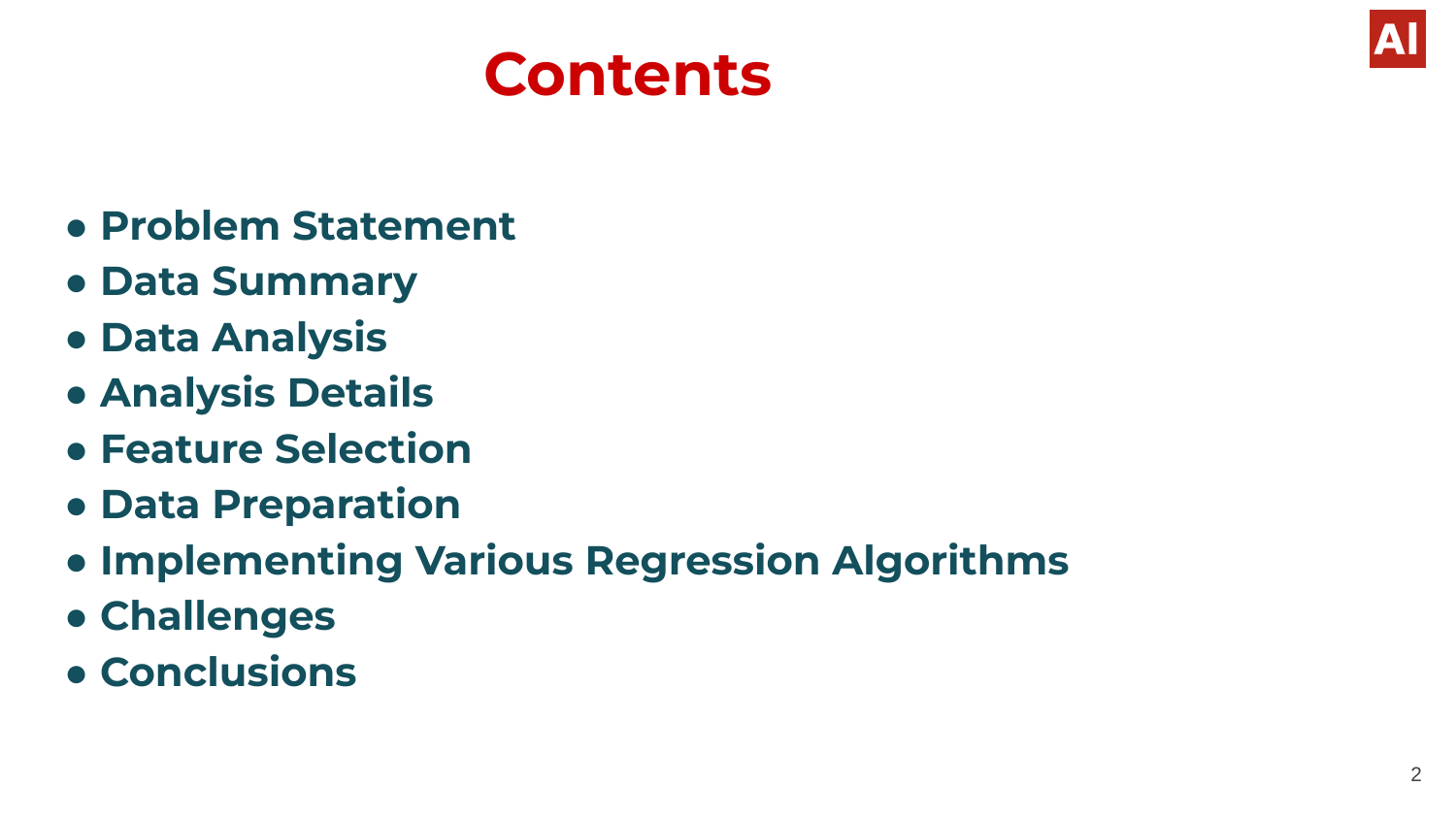

# Contents

● Problem Statement
● Data Summary
● Data Analysis
● Analysis Details
● Feature Selection
● Data Preparation
● Implementing Various Regression Algorithms
● Challenges
● Conclusions

2